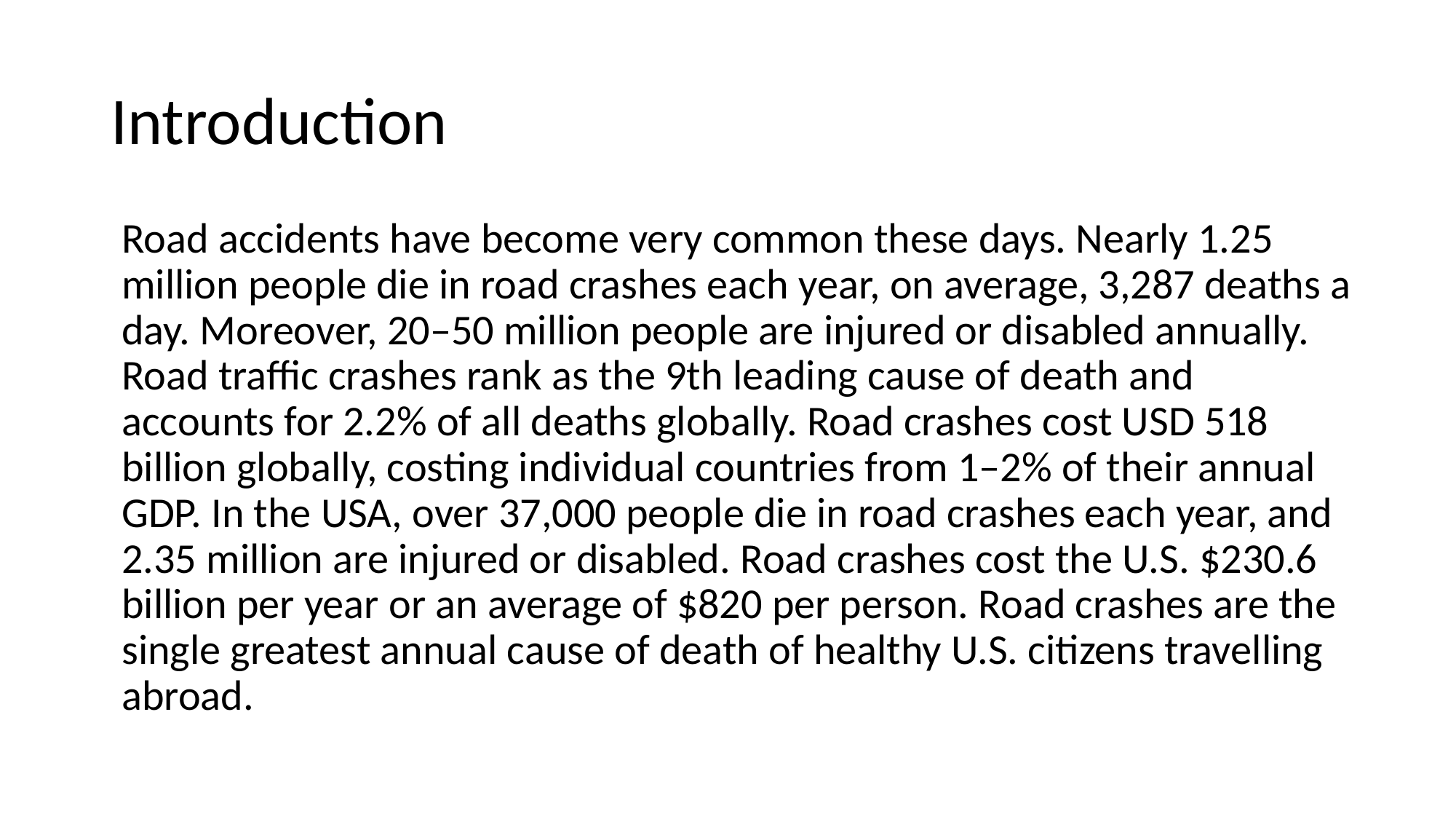

# Introduction
Road accidents have become very common these days. Nearly 1.25 million people die in road crashes each year, on average, 3,287 deaths a day. Moreover, 20–50 million people are injured or disabled annually. Road traffic crashes rank as the 9th leading cause of death and accounts for 2.2% of all deaths globally. Road crashes cost USD 518 billion globally, costing individual countries from 1–2% of their annual GDP. In the USA, over 37,000 people die in road crashes each year, and 2.35 million are injured or disabled. Road crashes cost the U.S. $230.6 billion per year or an average of $820 per person. Road crashes are the single greatest annual cause of death of healthy U.S. citizens travelling abroad.